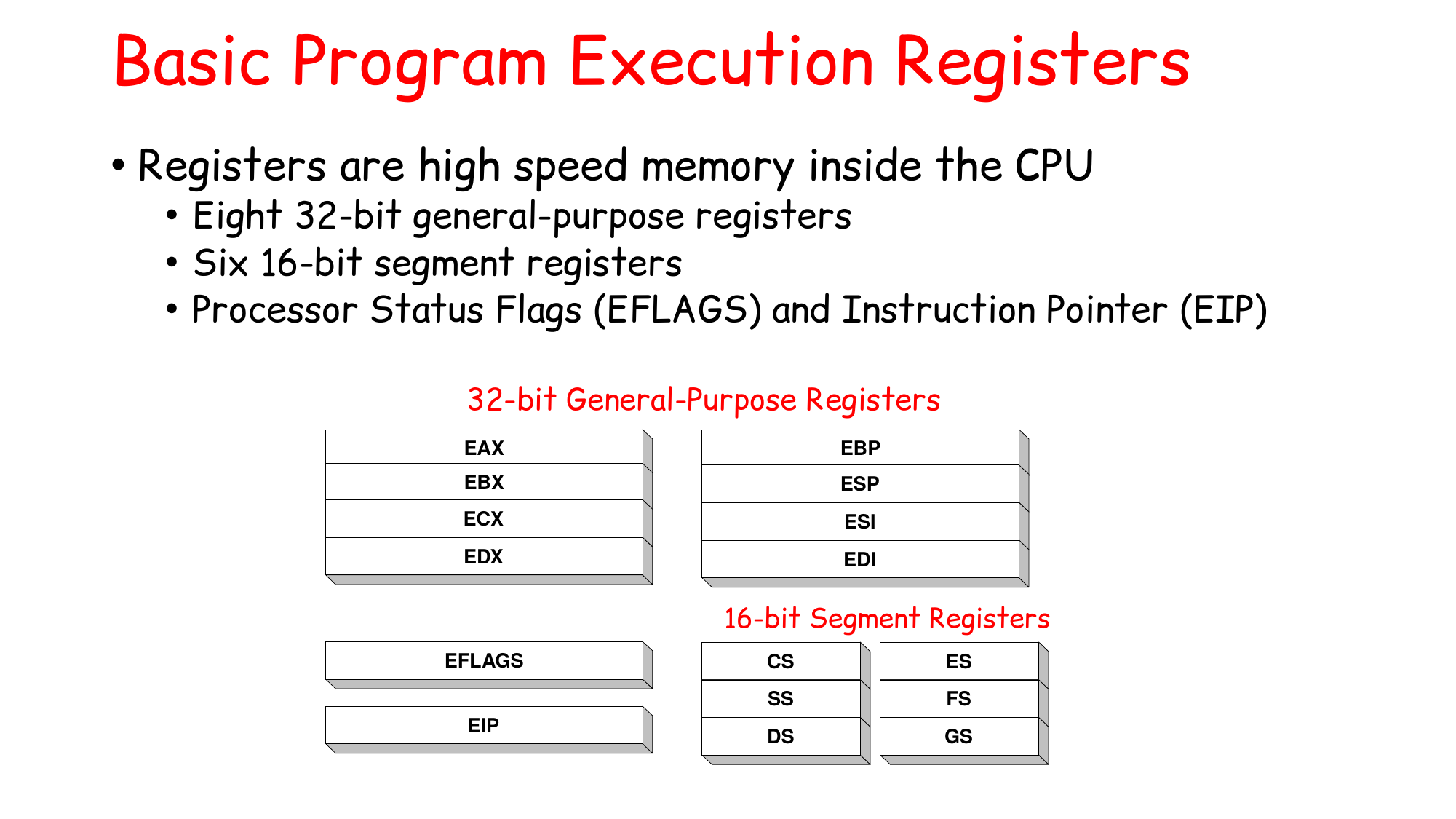

# Basic Program Execution Registers
Registers are high speed memory inside the CPU
Eight 32-bit general-purpose registers
Six 16-bit segment registers
Processor Status Flags (EFLAGS) and Instruction Pointer (EIP)

32-bit General-Purpose Registers

EAX
EBP

EBX
ESP

ECX
ESI

EDX
EDI

16-bit Segment Registers

EFLAGS
CS
ES

SS
FS

EIP

DS
GS